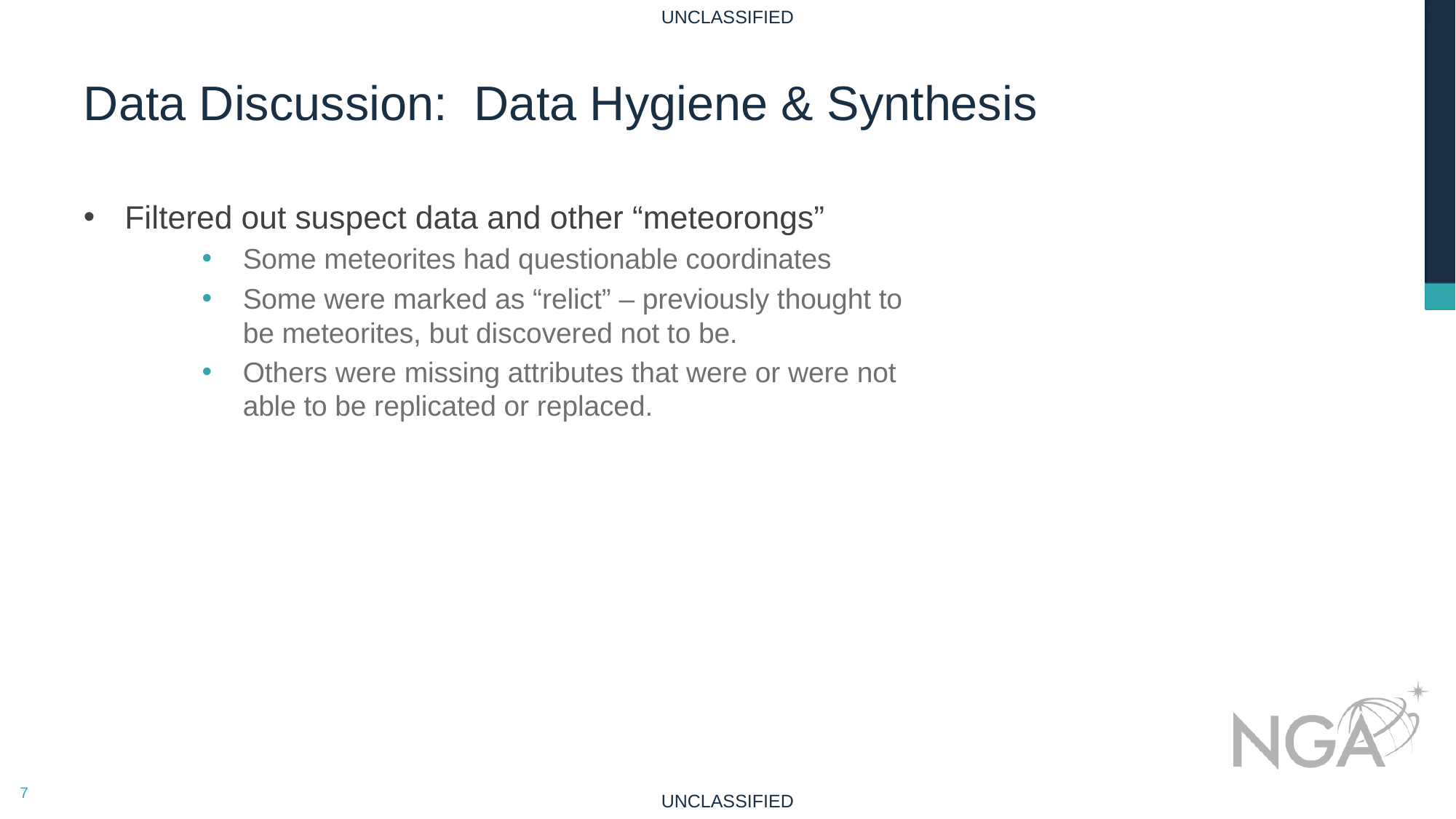

# Data Discussion:  Data Hygiene & Synthesis
Filtered out suspect data and other “meteorongs”
Some meteorites had questionable coordinates
Some were marked as “relict” – previously thought to be meteorites, but discovered not to be.
Others were missing attributes that were or were not able to be replicated or replaced.